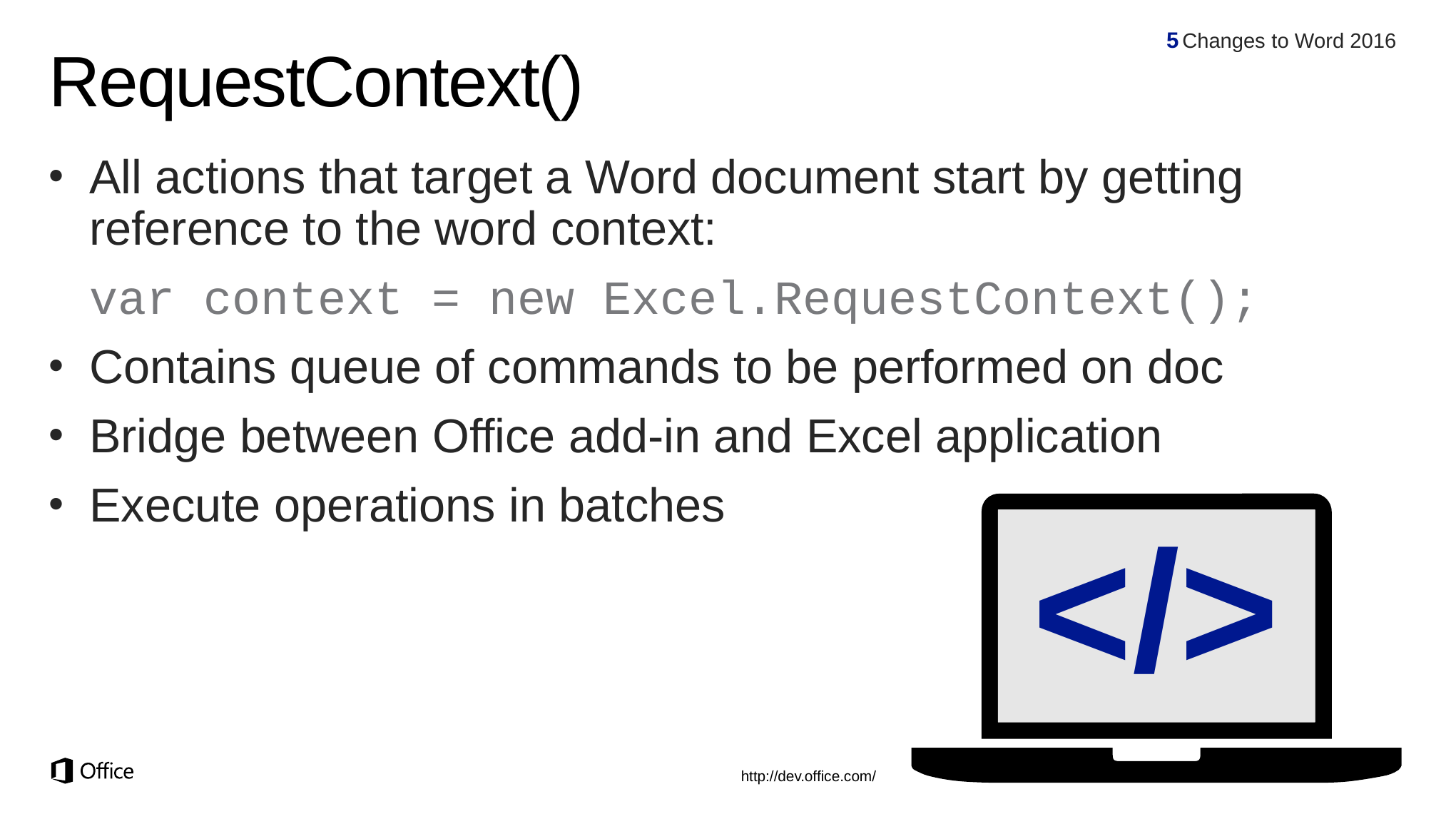

Changes to Word 2016
5
# RequestContext()
All actions that target a Word document start by getting reference to the word context:
var context = new Excel.RequestContext();
Contains queue of commands to be performed on doc
Bridge between Office add-in and Excel application
Execute operations in batches

</>